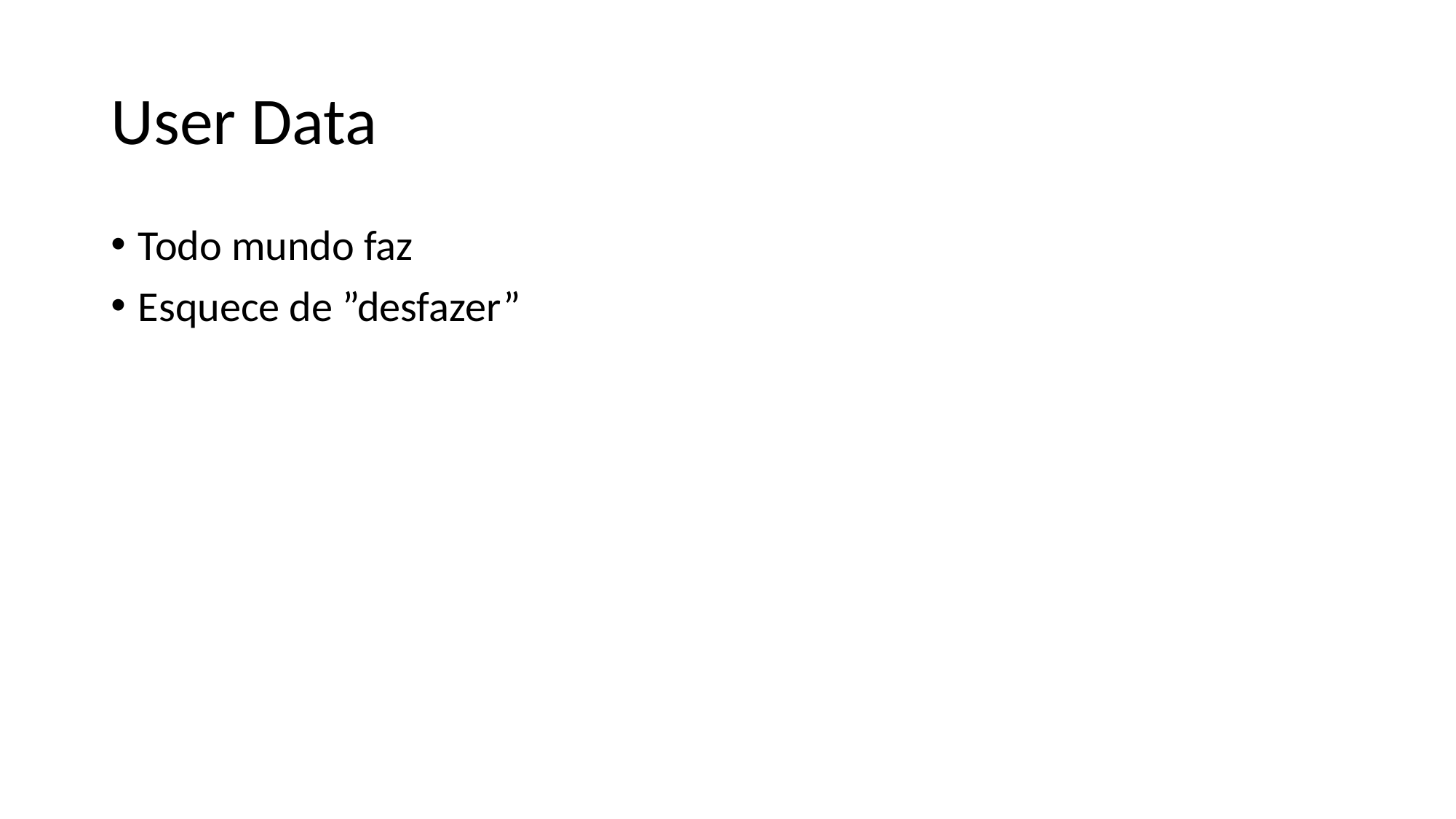

# User Data
Todo mundo faz
Esquece de ”desfazer”